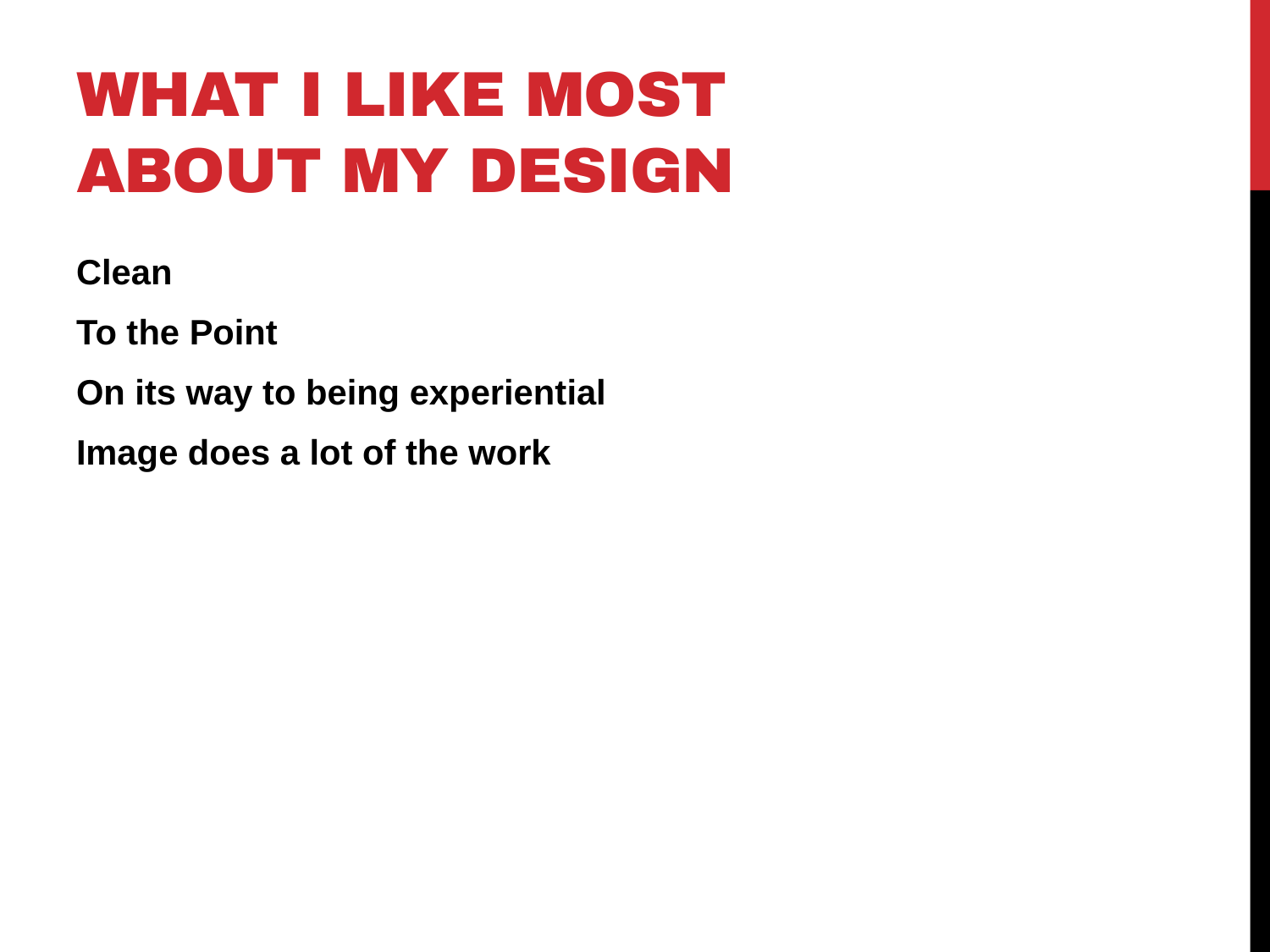

# WHAT I LIKE MOST ABOUT MY DESIGN
Clean
To the Point
On its way to being experiential
Image does a lot of the work